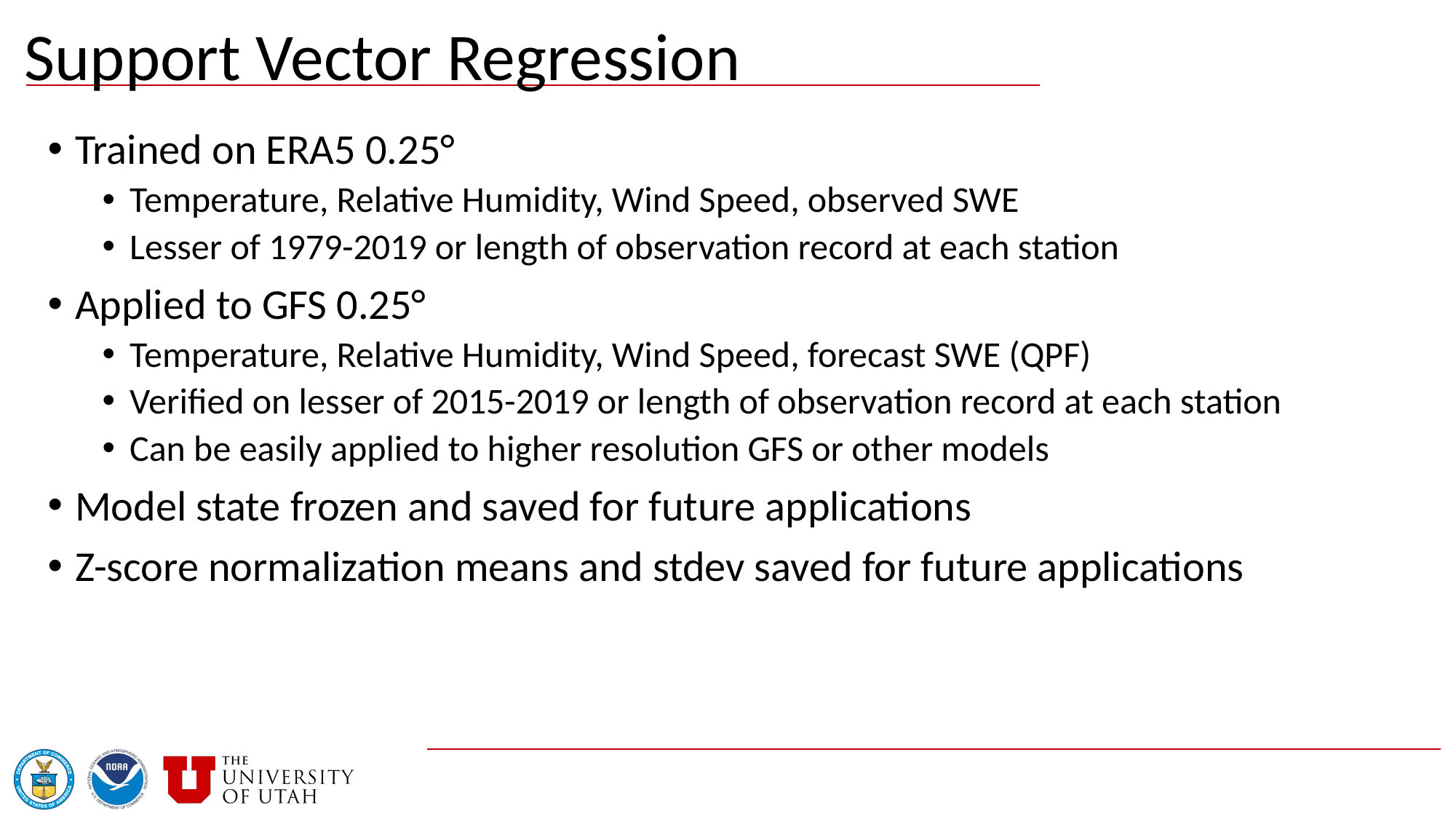

# Support Vector Regression
Trained on ERA5 0.25°
Temperature, Relative Humidity, Wind Speed, observed SWE
Lesser of 1979-2019 or length of observation record at each station
Applied to GFS 0.25°
Temperature, Relative Humidity, Wind Speed, forecast SWE (QPF)
Verified on lesser of 2015-2019 or length of observation record at each station
Can be easily applied to higher resolution GFS or other models
Model state frozen and saved for future applications
Z-score normalization means and stdev saved for future applications